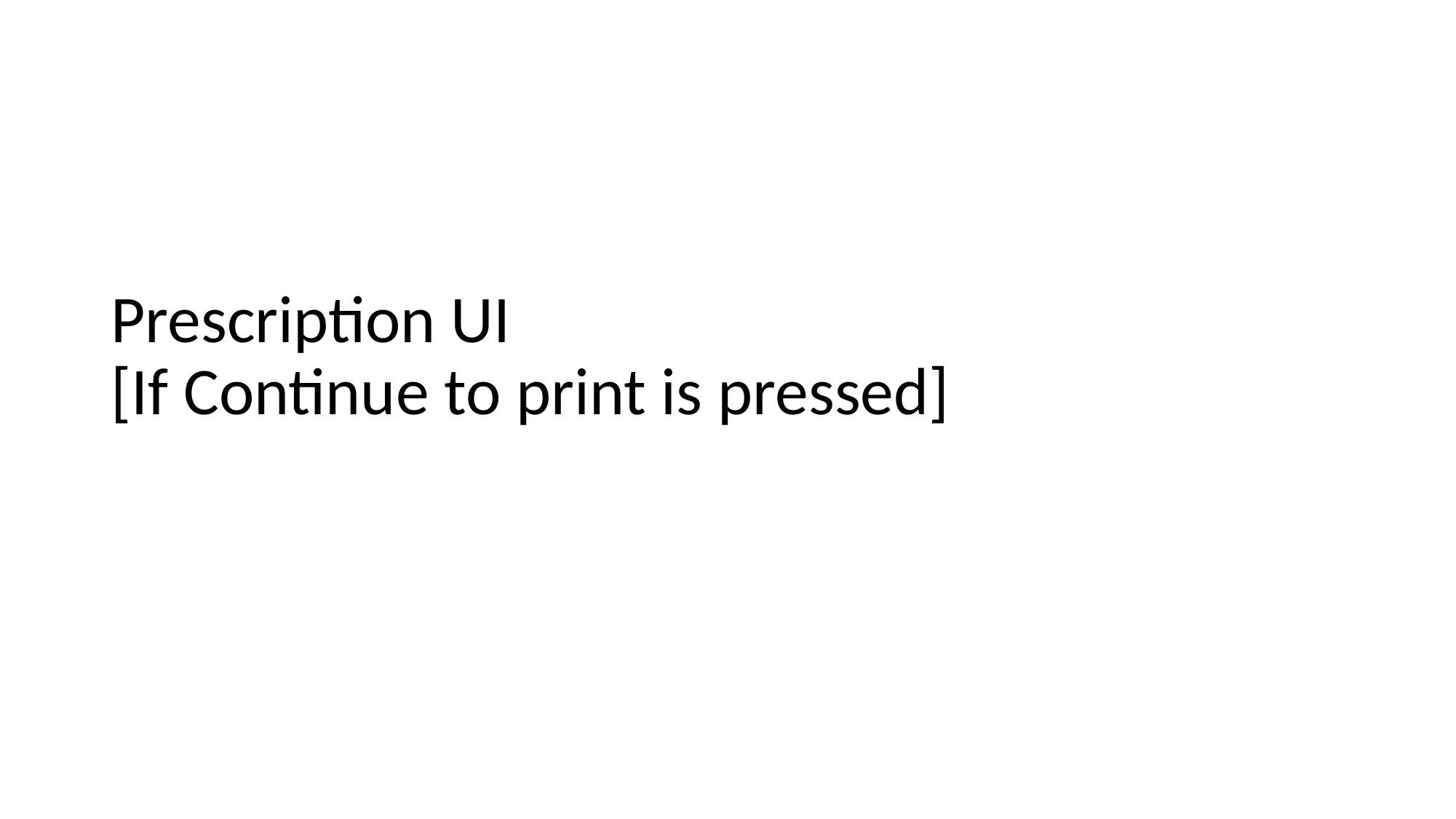

# Prescription UI [If Continue to print is pressed]